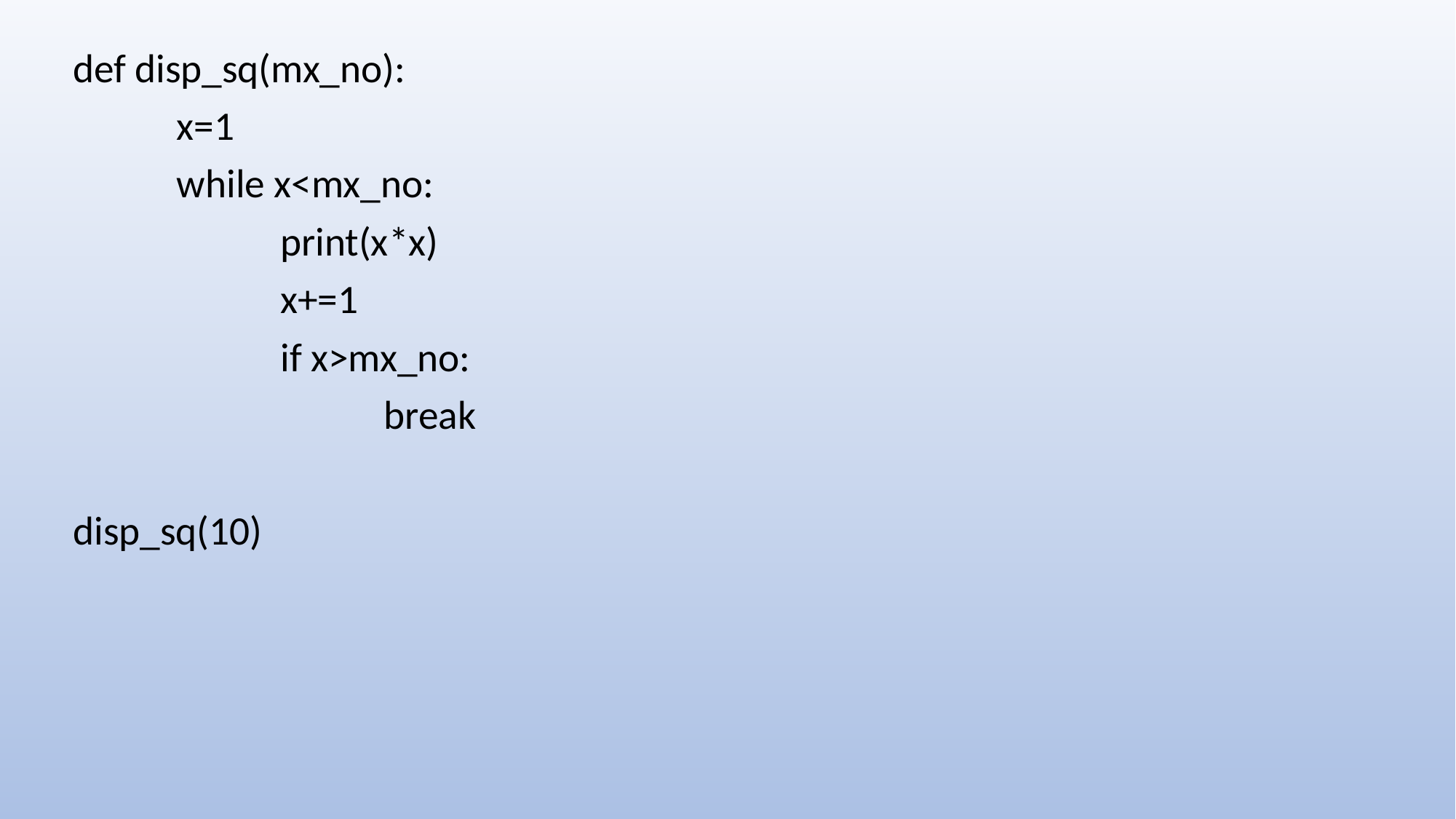

def disp_sq(mx_no):
	x=1
	while x<mx_no:
		print(x*x)
		x+=1
		if x>mx_no:
			break

disp_sq(10)